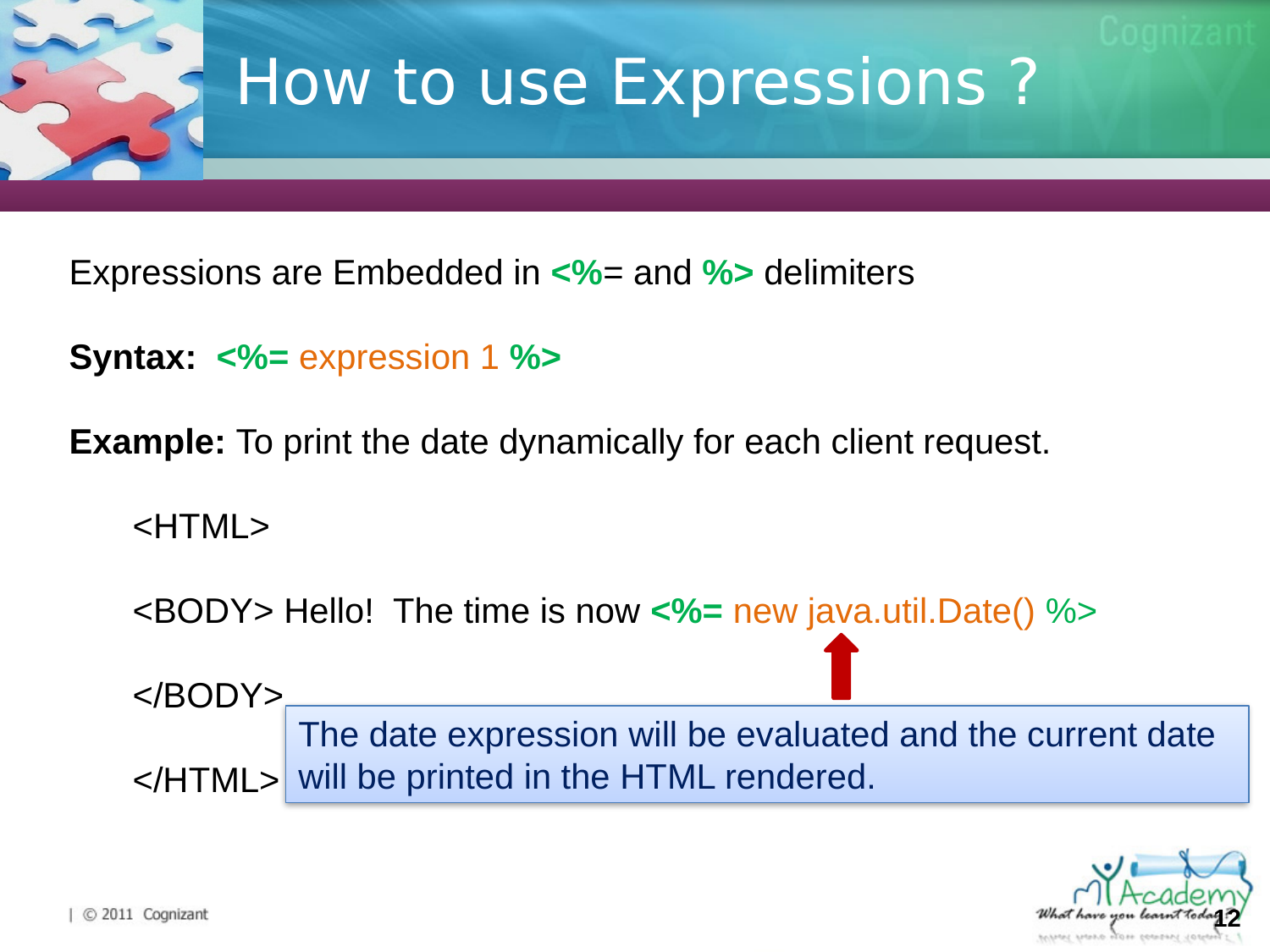

# How to use Expressions ?
Expressions are Embedded in <%= and %> delimiters
Syntax:  <%= expression 1 %>
Example: To print the date dynamically for each client request.
<HTML>
<BODY> Hello!  The time is now <%= new java.util.Date() %>
</BODY>
</HTML>

The date expression will be evaluated and the current date will be printed in the HTML rendered.
12